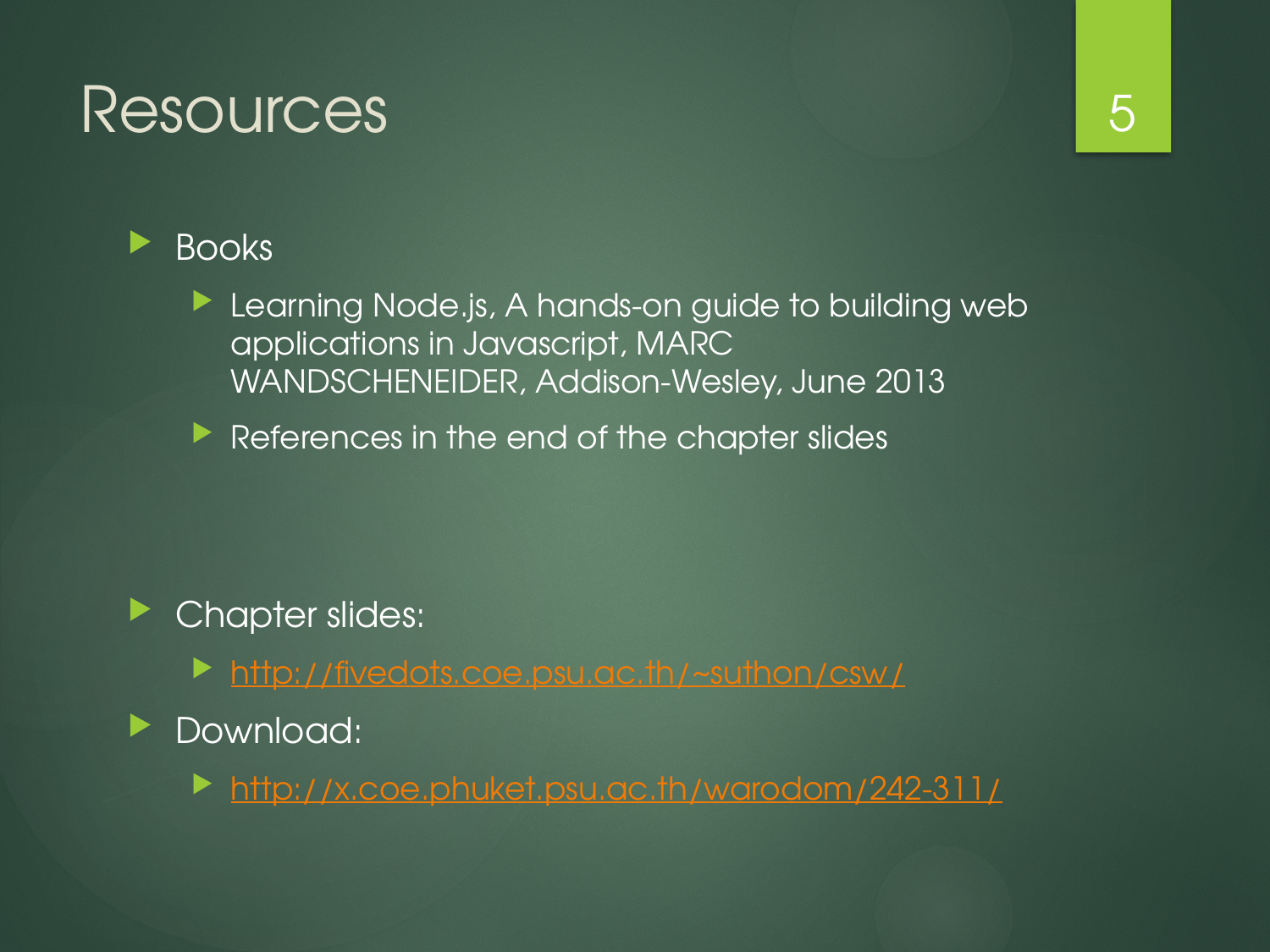

5
# Resources
Books
Learning Node.js, A hands-on guide to building web applications in Javascript, MARC WANDSCHENEIDER, Addison-Wesley, June 2013
References in the end of the chapter slides

Chapter slides:
http://fivedots.coe.psu.ac.th/~suthon/csw/
Download:
http://x.coe.phuket.psu.ac.th/warodom/242-311/